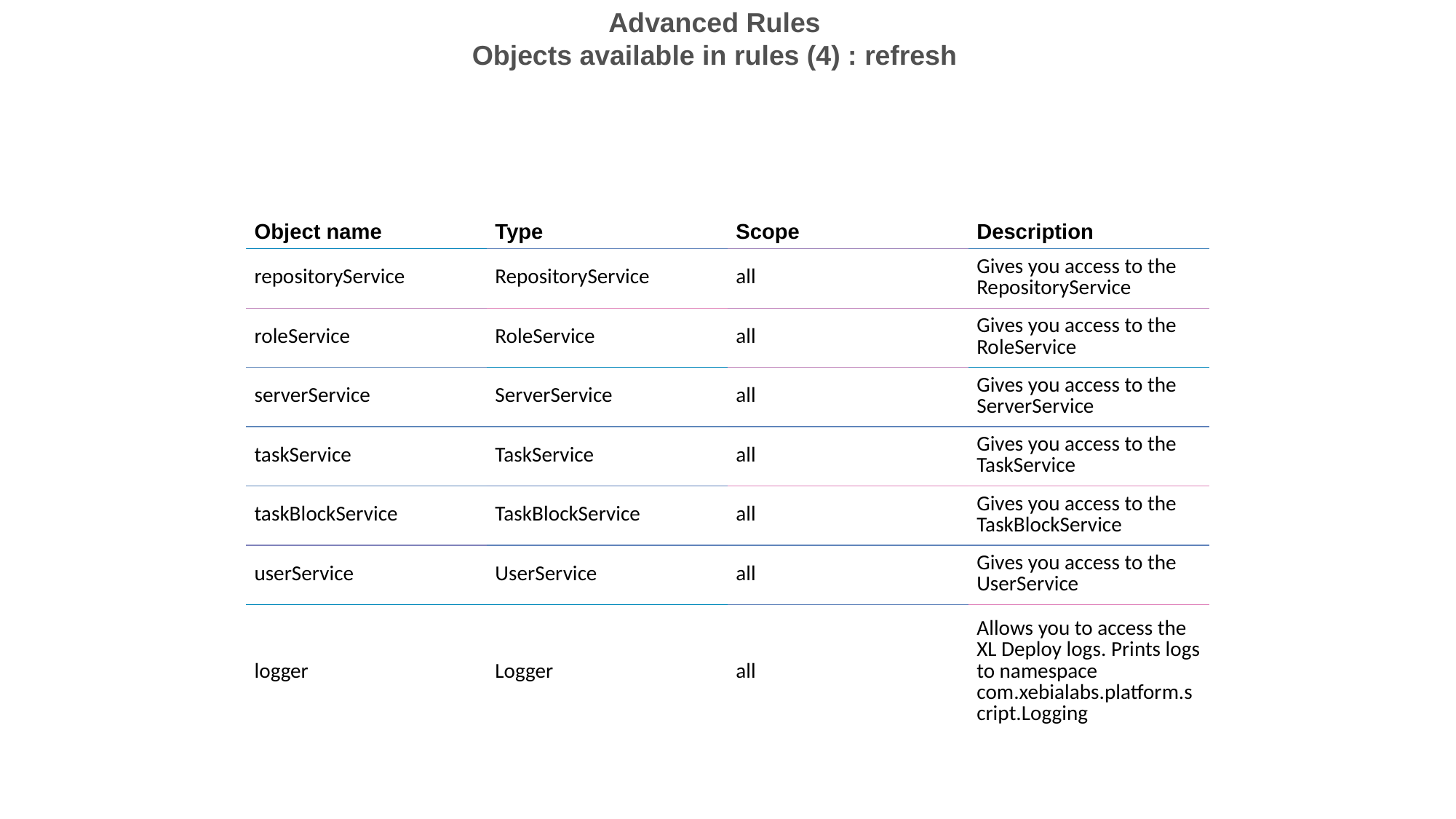

Advanced Rules
Objects available in rules (4) : refresh

| Object name | Type | Scope | Description |
| --- | --- | --- | --- |
| repositoryService | RepositoryService | all | Gives you access to the RepositoryService |
| roleService | RoleService | all | Gives you access to the RoleService |
| serverService | ServerService | all | Gives you access to the ServerService |
| taskService | TaskService | all | Gives you access to the TaskService |
| taskBlockService | TaskBlockService | all | Gives you access to the TaskBlockService |
| userService | UserService | all | Gives you access to the UserService |
| logger | Logger | all | Allows you to access the XL Deploy logs. Prints logs to namespace com.xebialabs.platform.script.Logging |